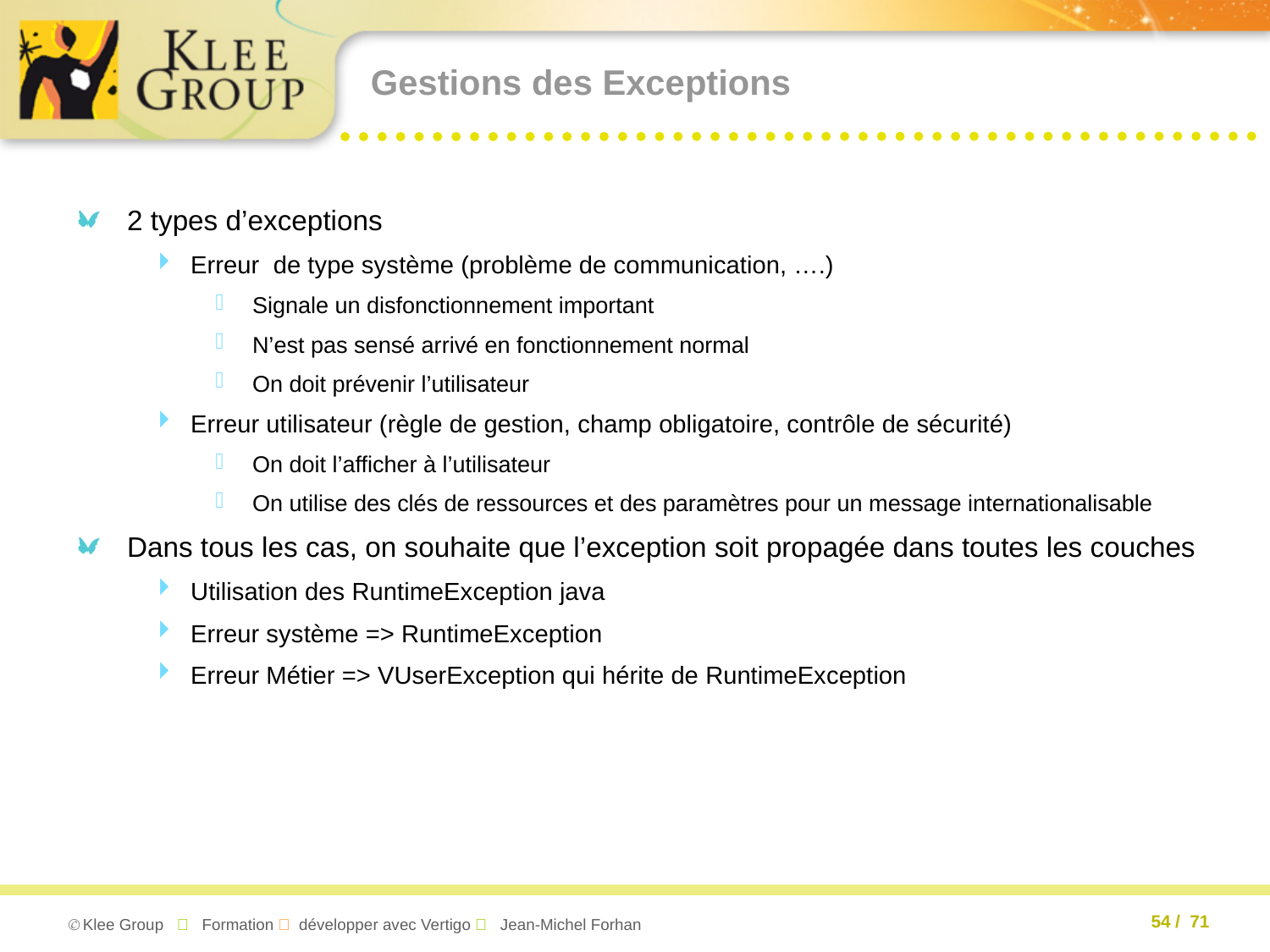

# Gestions des Exceptions
2 types d’exceptions
Erreur  de type système (problème de communication, ….)
Signale un disfonctionnement important
N’est pas sensé arrivé en fonctionnement normal
On doit prévenir l’utilisateur
Erreur utilisateur (règle de gestion, champ obligatoire, contrôle de sécurité)
On doit l’afficher à l’utilisateur
On utilise des clés de ressources et des paramètres pour un message internationalisable
Dans tous les cas, on souhaite que l’exception soit propagée dans toutes les couches
Utilisation des RuntimeException java
Erreur système => RuntimeException
Erreur Métier => VUserException qui hérite de RuntimeException